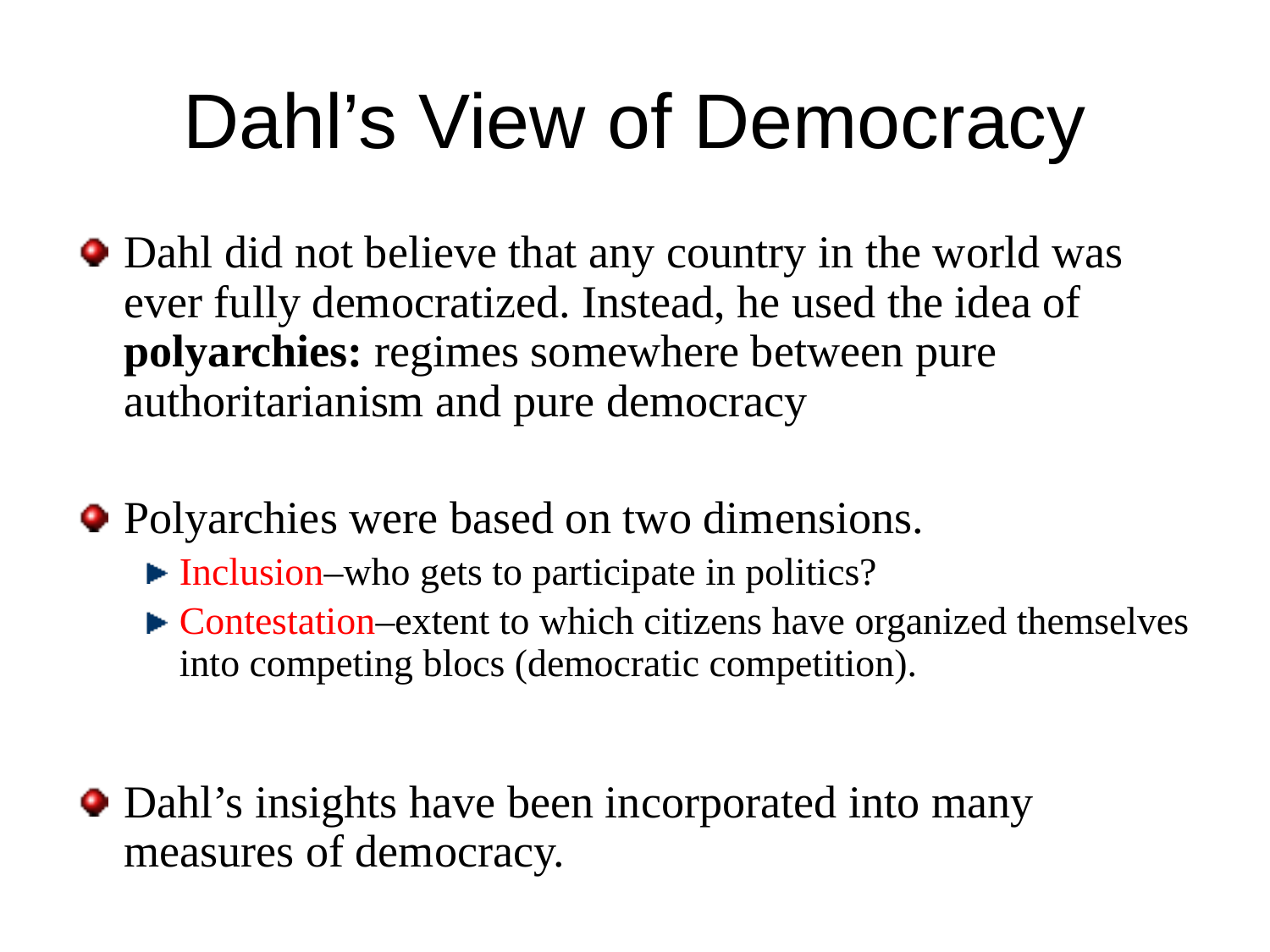

# Dahl’s View of Democracy
Dahl did not believe that any country in the world was ever fully democratized. Instead, he used the idea of  polyarchies: regimes somewhere between pure authoritarianism and pure democracy

Polyarchies were based on two dimensions.
Inclusion–who gets to participate in politics?
Contestation–extent to which citizens have organized themselves into competing blocs (democratic competition).

Dahl’s insights have been incorporated into many measures of democracy.